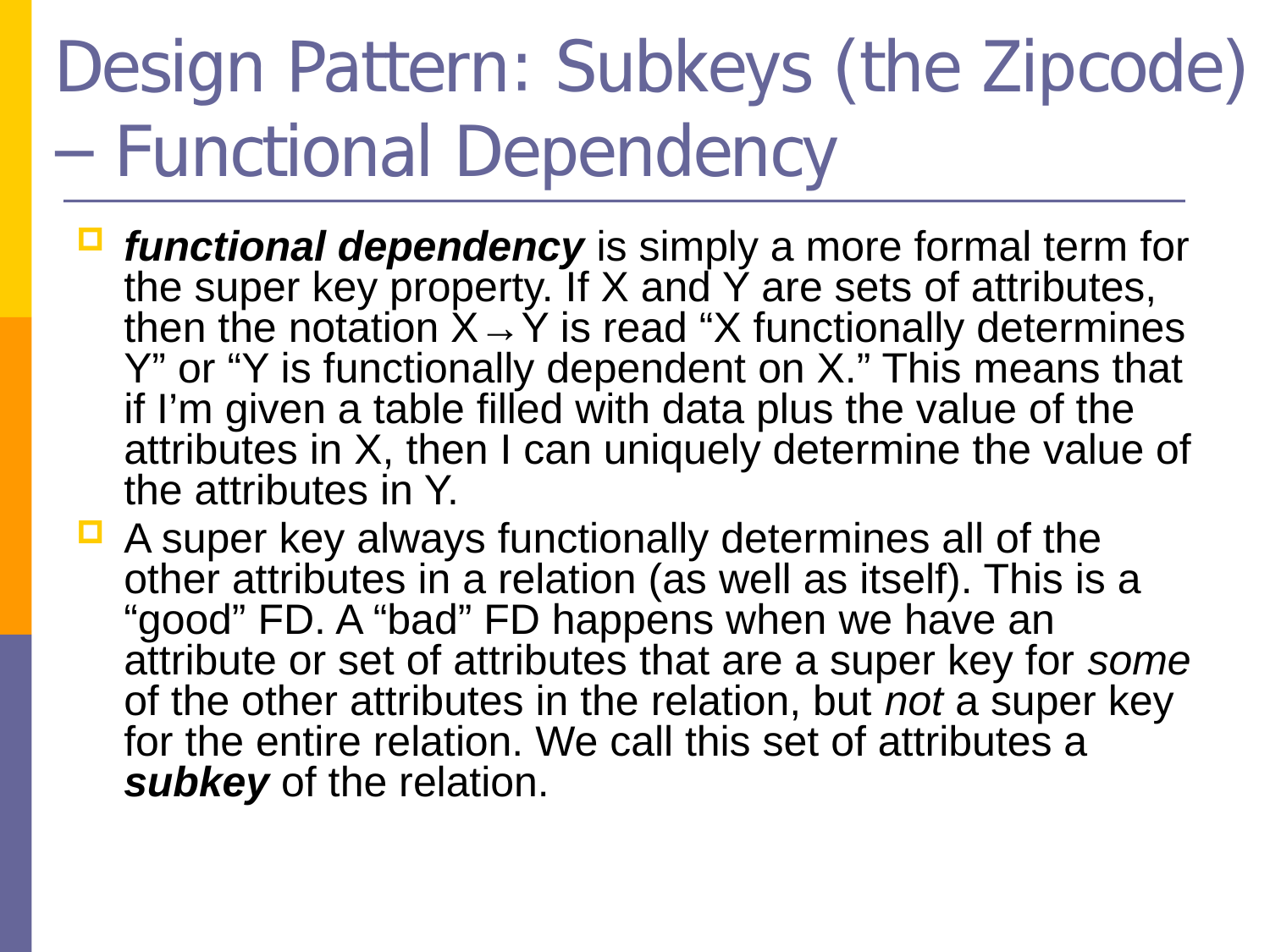

# Design Pattern: Subkeys (the Zipcode) – Functional Dependency
functional dependency is simply a more formal term for the super key property. If X and Y are sets of attributes, then the notation X→Y is read “X functionally determines Y” or “Y is functionally dependent on X.” This means that if I’m given a table filled with data plus the value of the attributes in X, then I can uniquely determine the value of the attributes in Y.
A super key always functionally determines all of the other attributes in a relation (as well as itself). This is a “good” FD. A “bad” FD happens when we have an attribute or set of attributes that are a super key for some of the other attributes in the relation, but not a super key for the entire relation. We call this set of attributes a subkey of the relation.